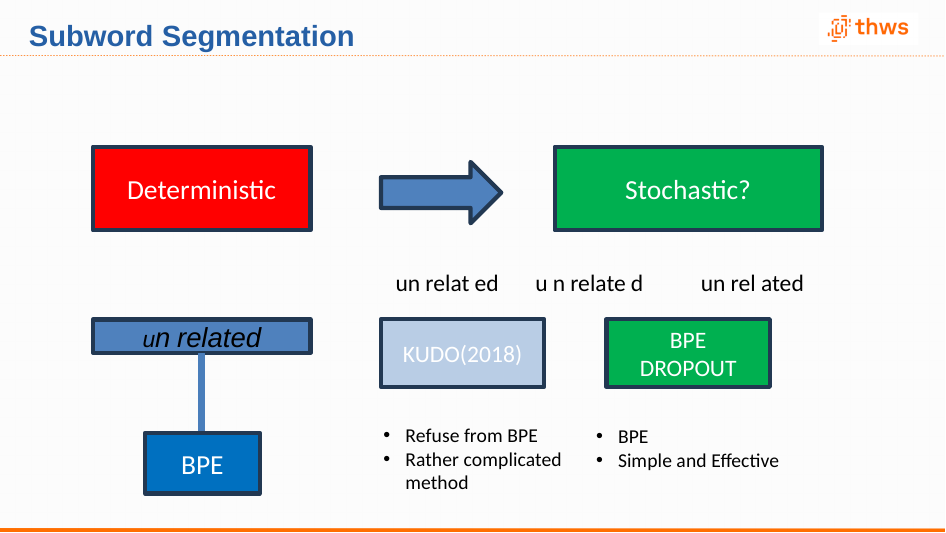

# Subword Segmentation
Deterministic
Stochastic?

un relat ed       u n relate d           un rel ated
BPE DROPOUT
KUDO(2018)
un related
Refuse from BPE
Rather complicated method
BPE
Simple and Effective
BPE